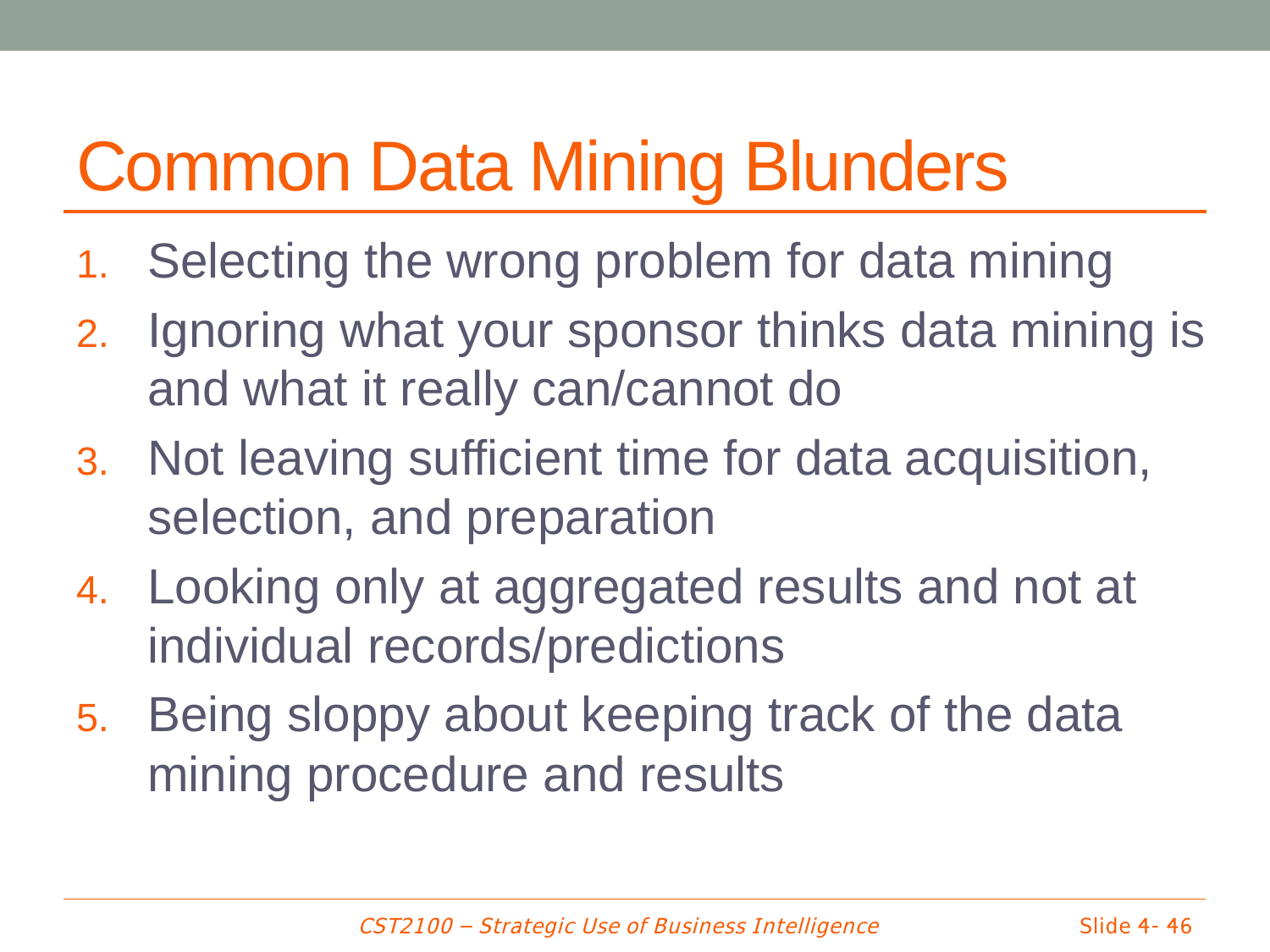

# Common Data Mining Blunders
Selecting the wrong problem for data mining
Ignoring what your sponsor thinks data mining is and what it really can/cannot do
Not leaving sufficient time for data acquisition, selection, and preparation
Looking only at aggregated results and not at individual records/predictions
Being sloppy about keeping track of the data mining procedure and results